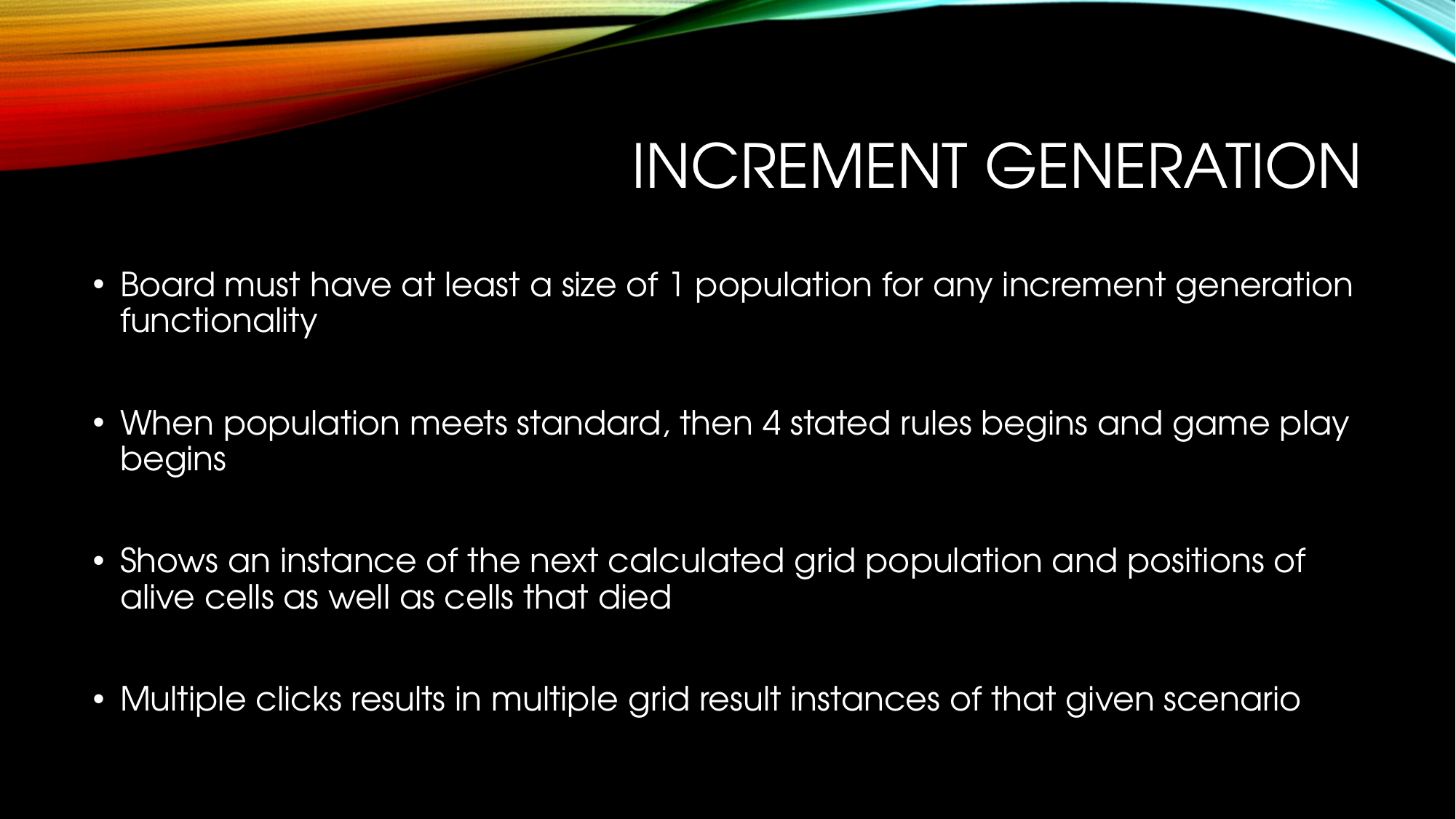

# Increment Generation
Board must have at least a size of 1 population for any increment generation functionality

When population meets standard, then 4 stated rules begins and game play begins

Shows an instance of the next calculated grid population and positions of alive cells as well as cells that died

Multiple clicks results in multiple grid result instances of that given scenario